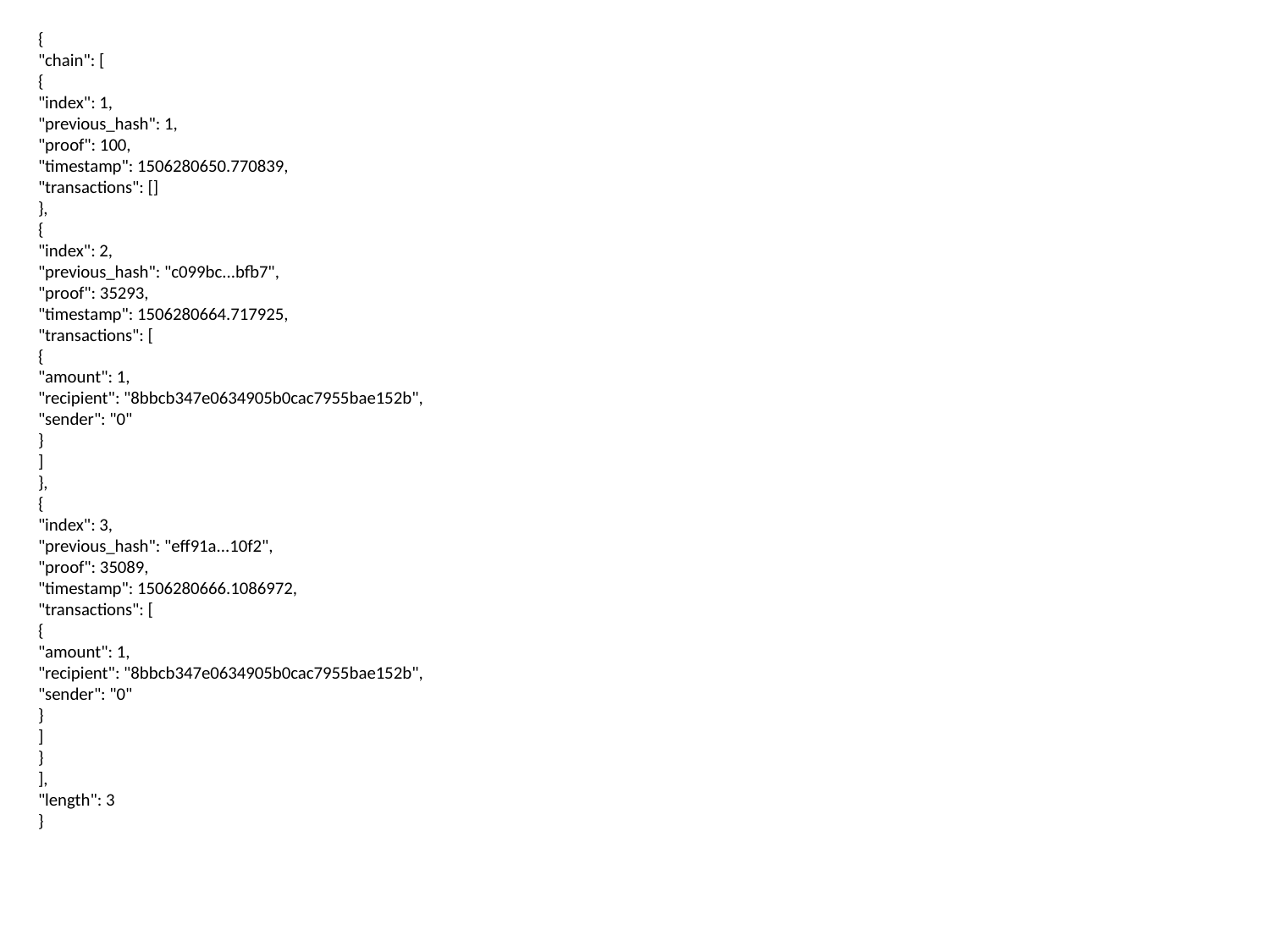

{
"chain": [
{
"index": 1,
"previous_hash": 1,
"proof": 100,
"timestamp": 1506280650.770839,
"transactions": []
},
{
"index": 2,
"previous_hash": "c099bc...bfb7",
"proof": 35293,
"timestamp": 1506280664.717925,
"transactions": [
{
"amount": 1,
"recipient": "8bbcb347e0634905b0cac7955bae152b",
"sender": "0"
}
]
},
{
"index": 3,
"previous_hash": "eff91a...10f2",
"proof": 35089,
"timestamp": 1506280666.1086972,
"transactions": [
{
"amount": 1,
"recipient": "8bbcb347e0634905b0cac7955bae152b",
"sender": "0"
}
]
}
],
"length": 3
}